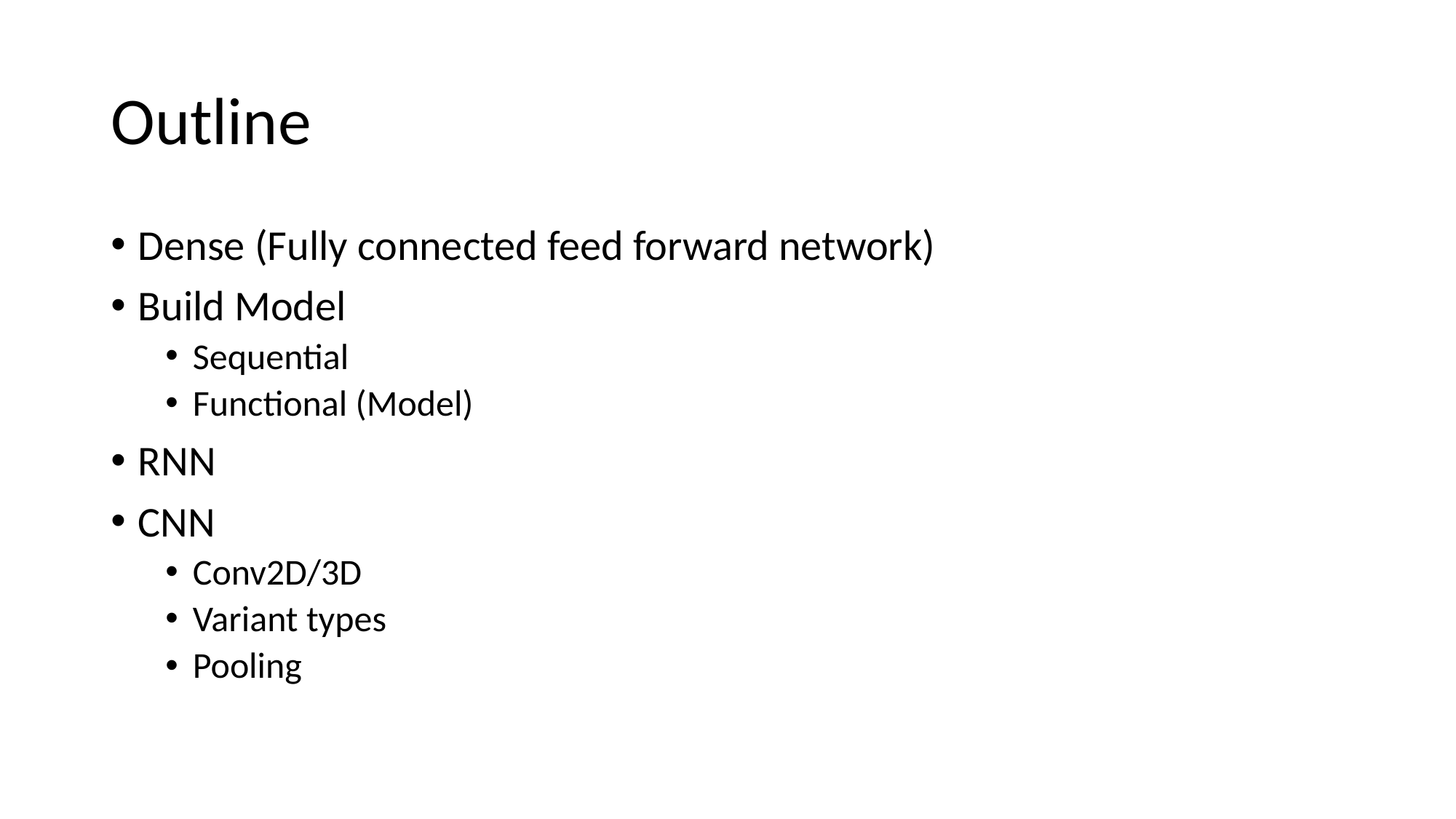

# Outline
Dense (Fully connected feed forward network)
Build Model
Sequential
Functional (Model)
RNN
CNN
Conv2D/3D
Variant types
Pooling